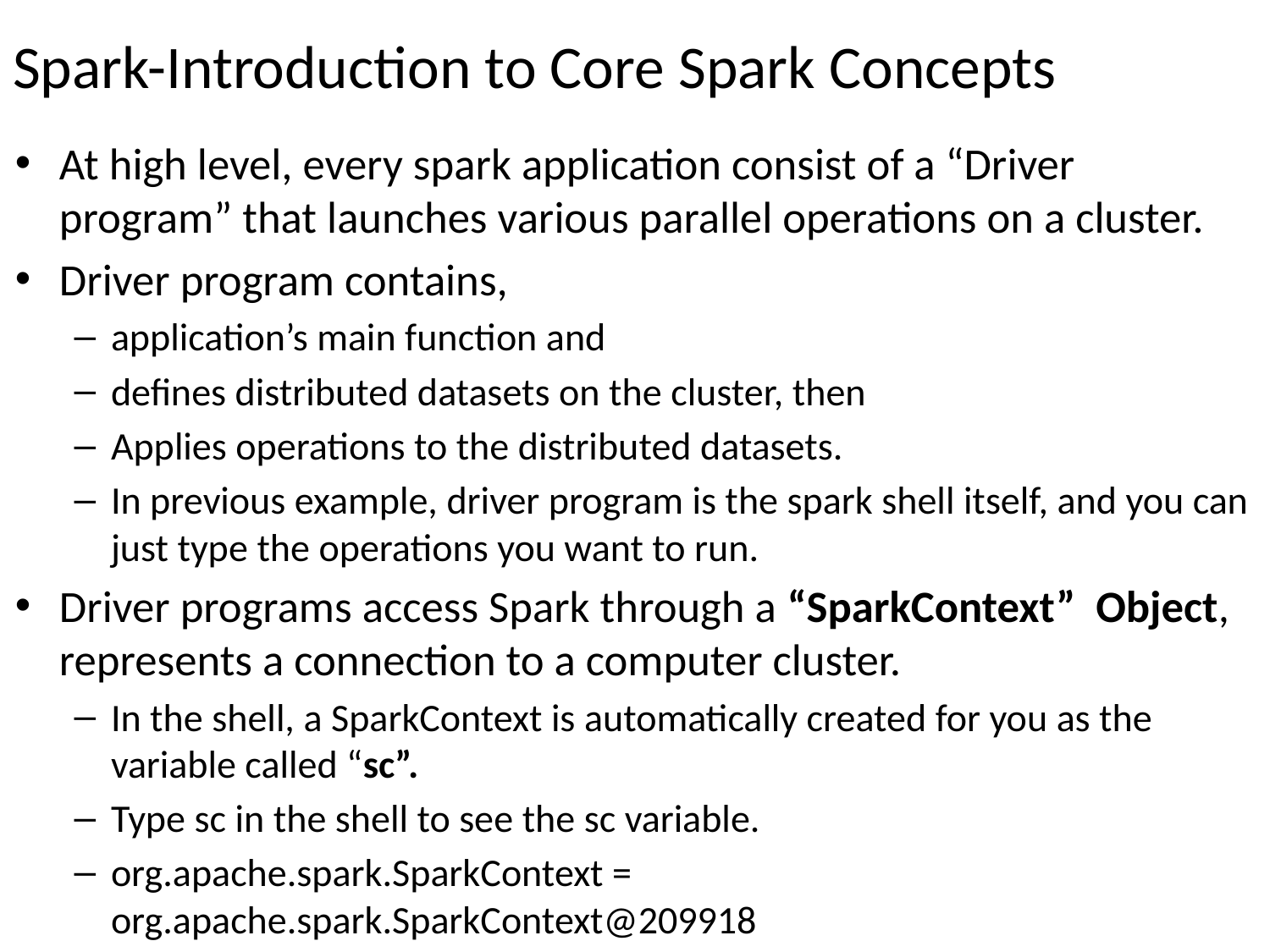

# Spark-Introduction to Core Spark Concepts
At high level, every spark application consist of a “Driver program” that launches various parallel operations on a cluster.
Driver program contains,
application’s main function and
defines distributed datasets on the cluster, then
Applies operations to the distributed datasets.
In previous example, driver program is the spark shell itself, and you can just type the operations you want to run.
Driver programs access Spark through a “SparkContext”  Object, represents a connection to a computer cluster.
In the shell, a SparkContext is automatically created for you as the variable called “sc”.
Type sc in the shell to see the sc variable.
org.apache.spark.SparkContext = org.apache.spark.SparkContext@209918